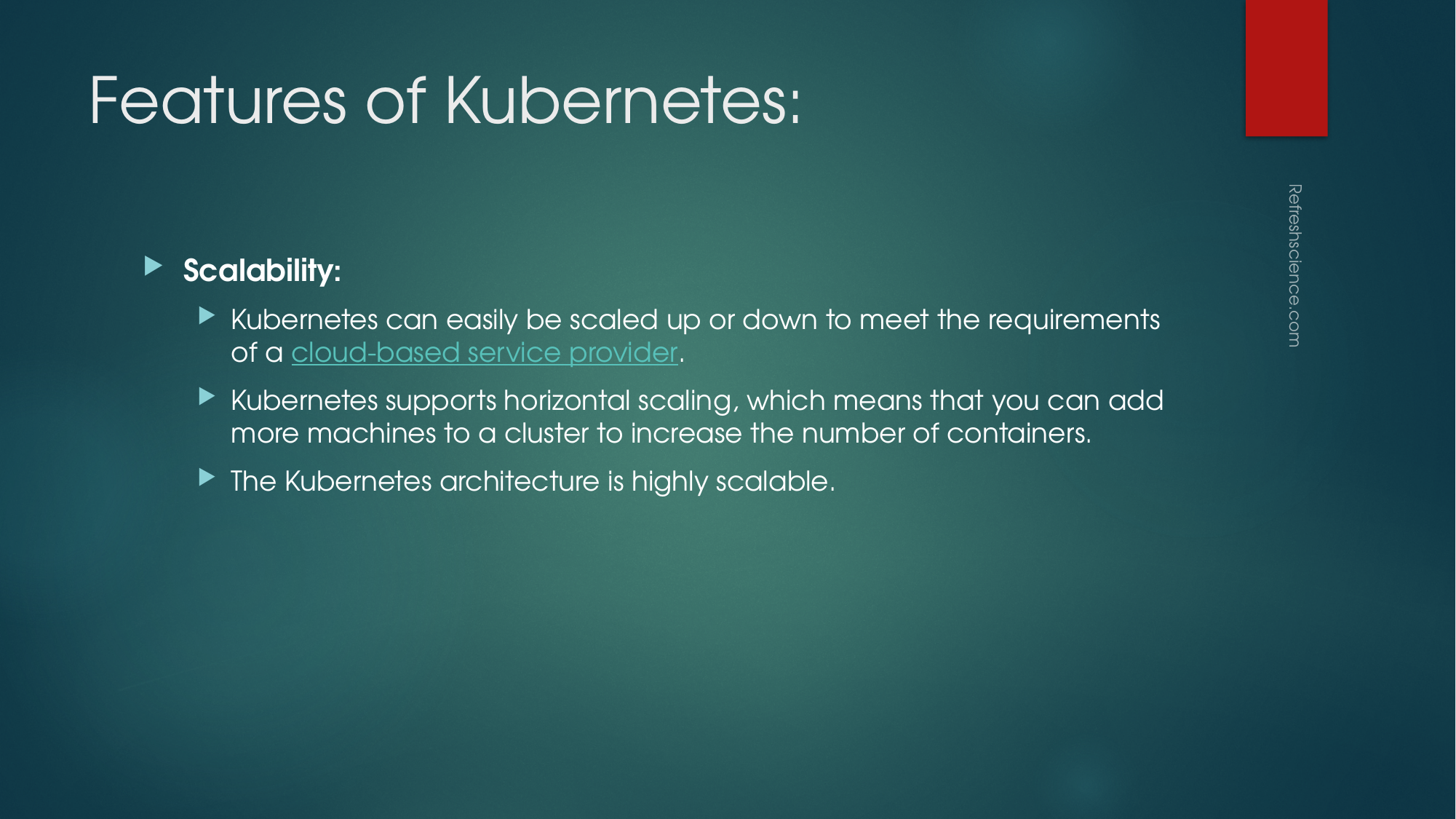

# Features of Kubernetes:
Scalability:
Kubernetes can easily be scaled up or down to meet the requirements of a cloud-based service provider.
Kubernetes supports horizontal scaling, which means that you can add more machines to a cluster to increase the number of containers.
The Kubernetes architecture is highly scalable.

Refreshscience.com